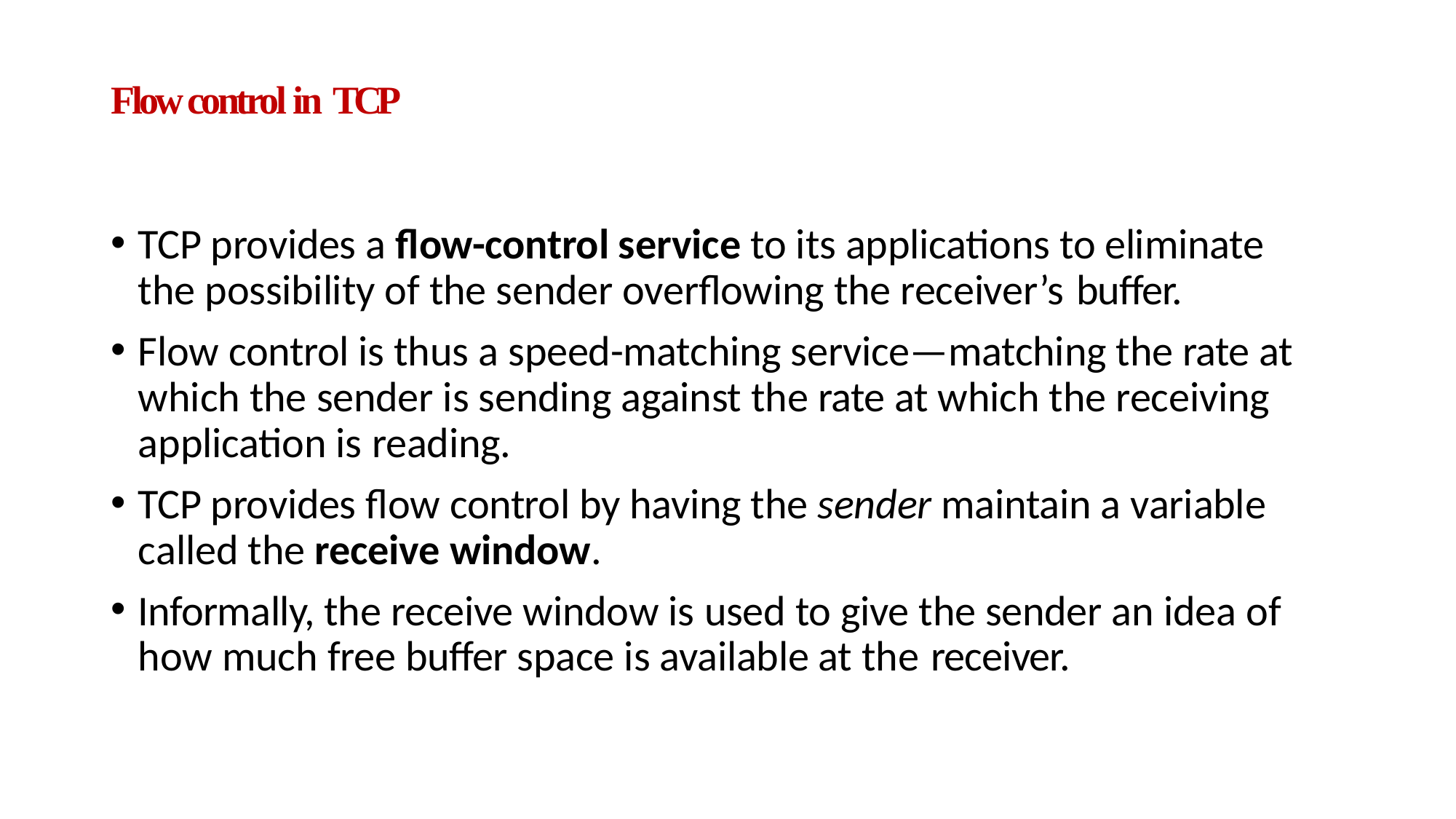

# Flow control in TCP
TCP provides a flow-control service to its applications to eliminate  the possibility of the sender overflowing the receiver’s buffer.
Flow control is thus a speed-matching service—matching the rate at  which the sender is sending against the rate at which the receiving  application is reading.
TCP provides flow control by having the sender maintain a variable  called the receive window.
Informally, the receive window is used to give the sender an idea of  how much free buffer space is available at the receiver.